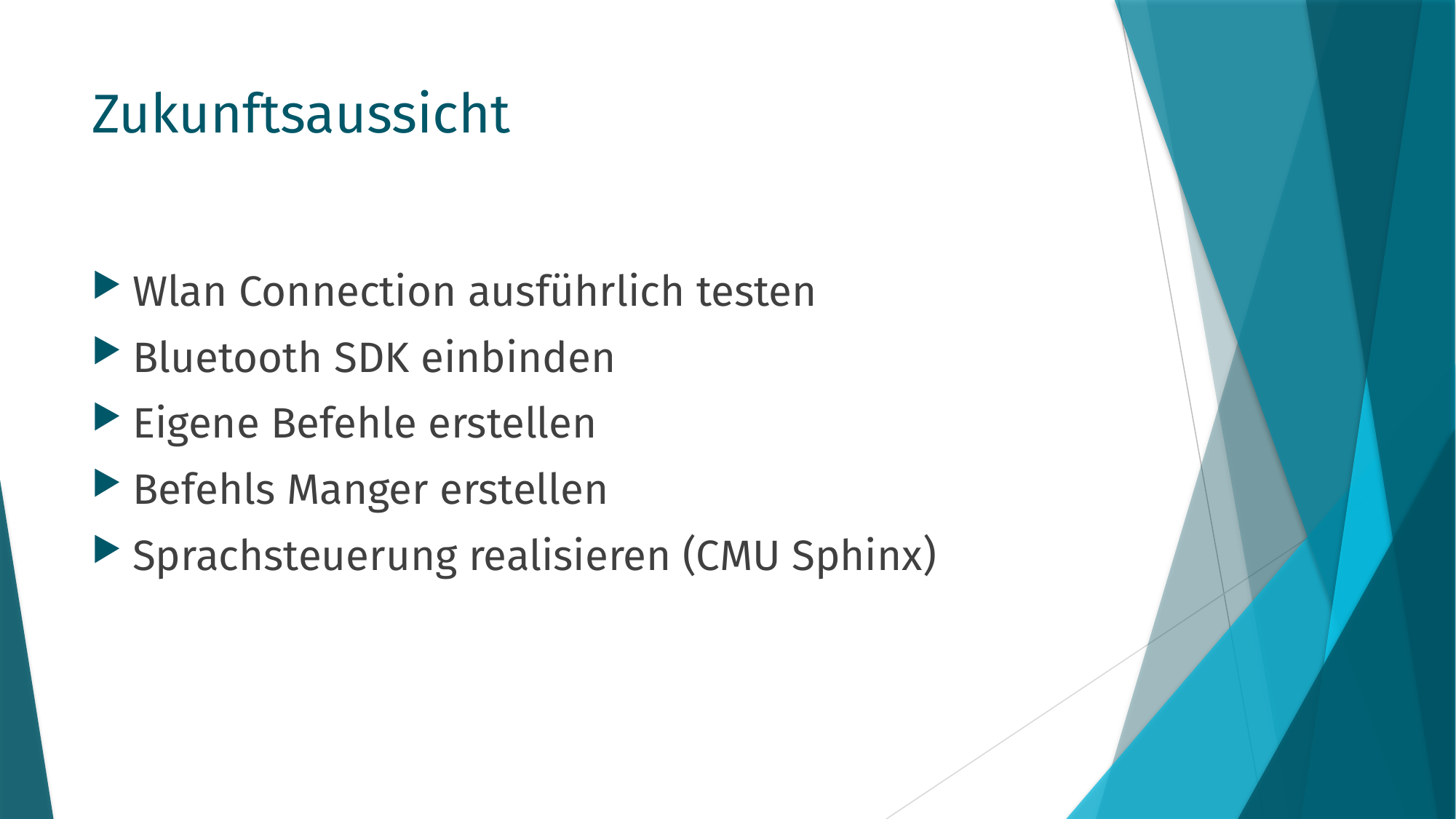

# Zukunftsaussicht
Wlan Connection ausführlich testen
Bluetooth SDK einbinden
Eigene Befehle erstellen
Befehls Manger erstellen
Sprachsteuerung realisieren (CMU Sphinx)